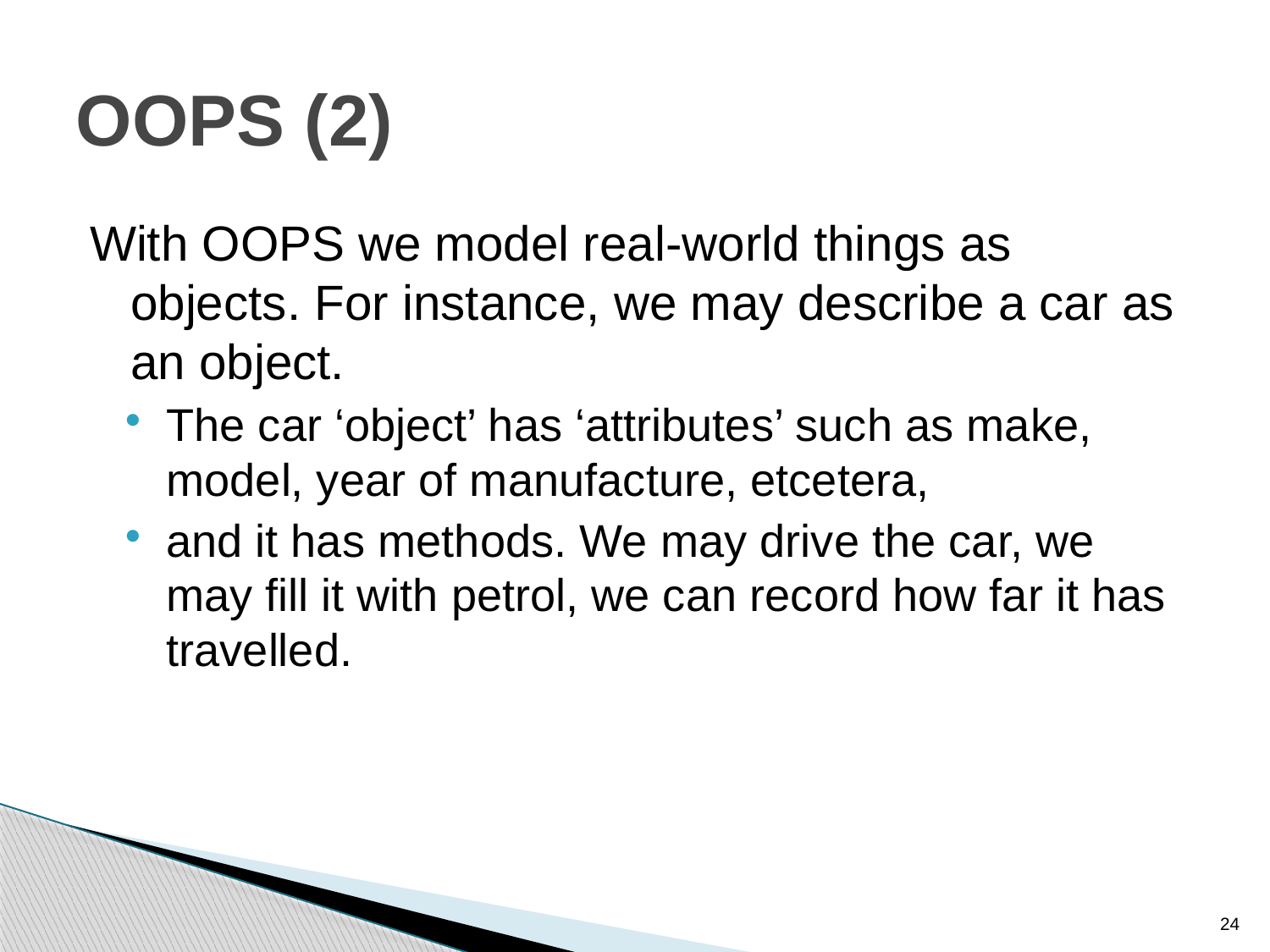

# OOPS (2)
With OOPS we model real-world things as objects. For instance, we may describe a car as an object.
The car ‘object’ has ‘attributes’ such as make, model, year of manufacture, etcetera,
and it has methods. We may drive the car, we may fill it with petrol, we can record how far it has travelled.
24